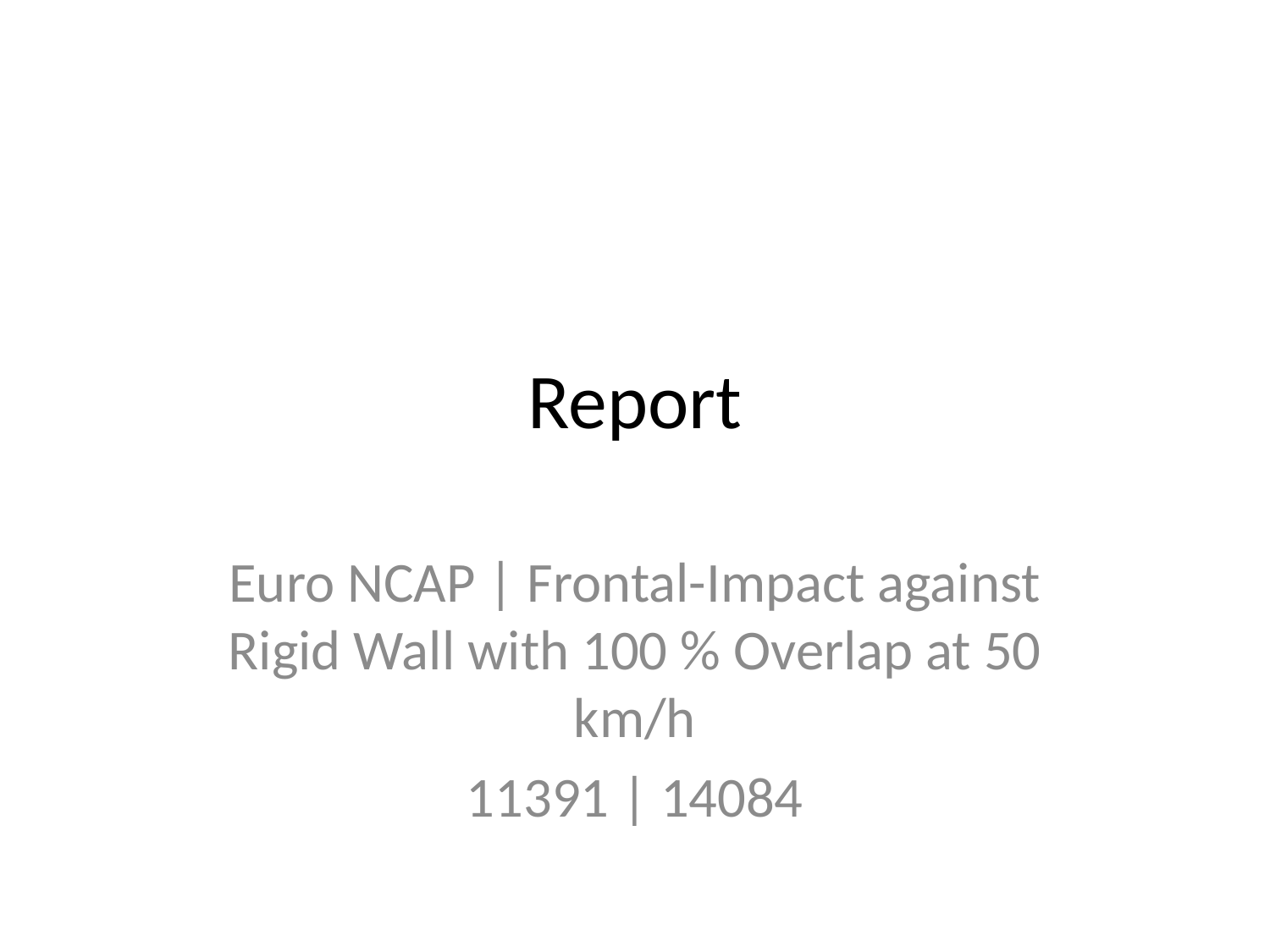

# Report
Euro NCAP | Frontal-Impact against Rigid Wall with 100 % Overlap at 50 km/h
11391 | 14084